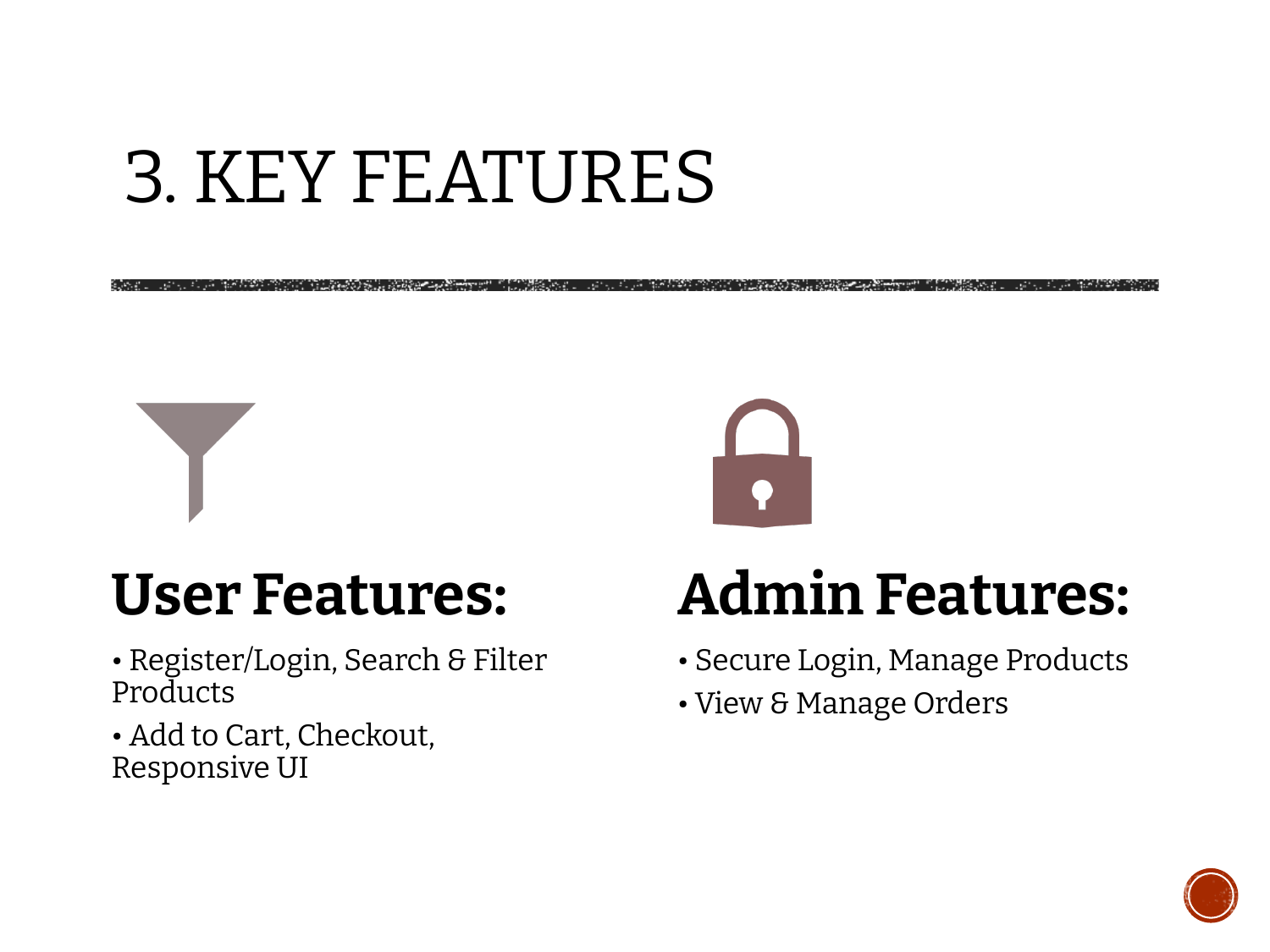

# 3. Key Features

User Features:
• Register/Login, Search & Filter Products
• Add to Cart, Checkout, Responsive UI
Admin Features:
• Secure Login, Manage Products
• View & Manage Orders